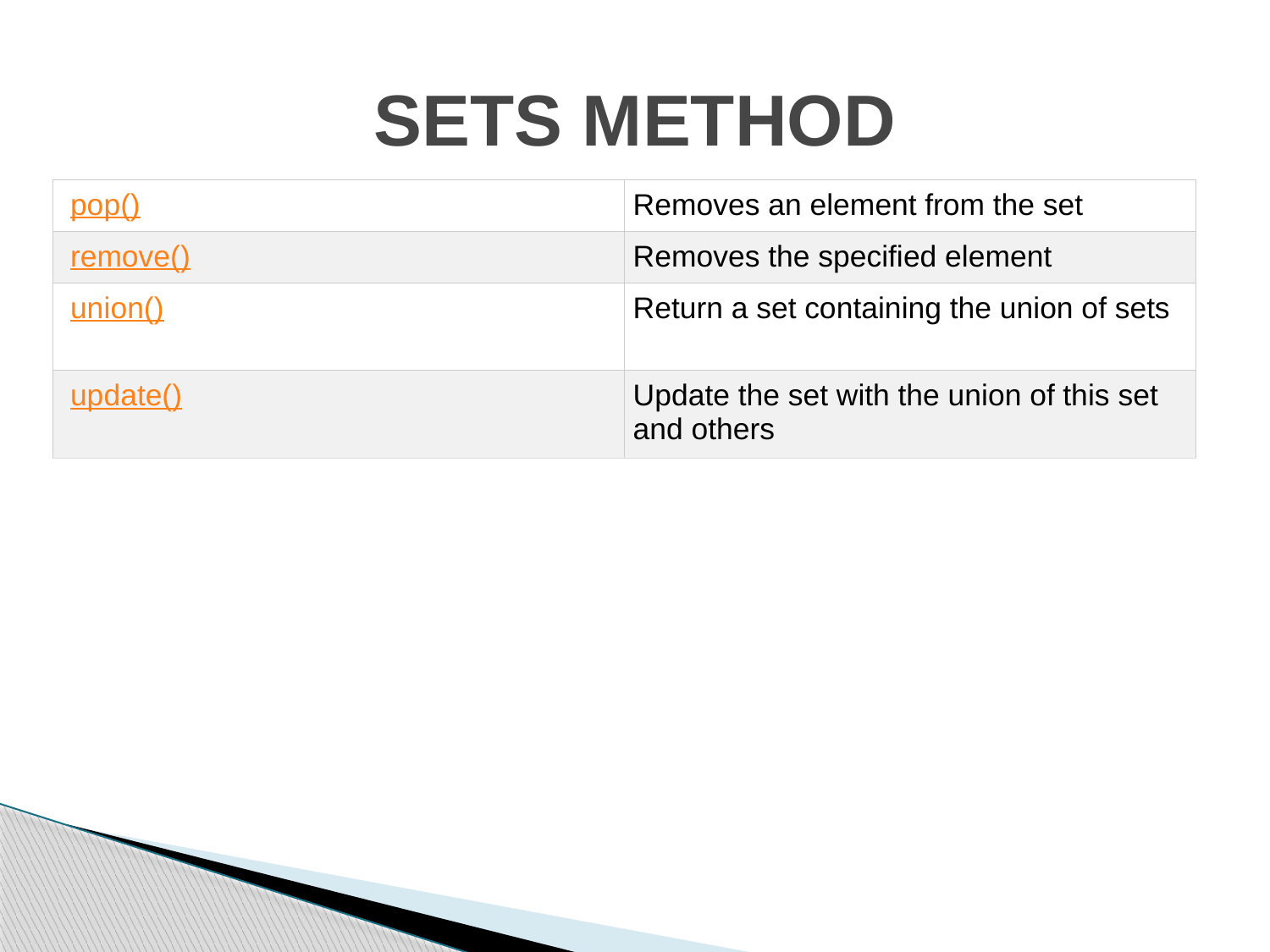

# SETS METHOD
| pop() | Removes an element from the set |
| --- | --- |
| remove() | Removes the specified element |
| union() | Return a set containing the union of sets |
| update() | Update the set with the union of this set and others |